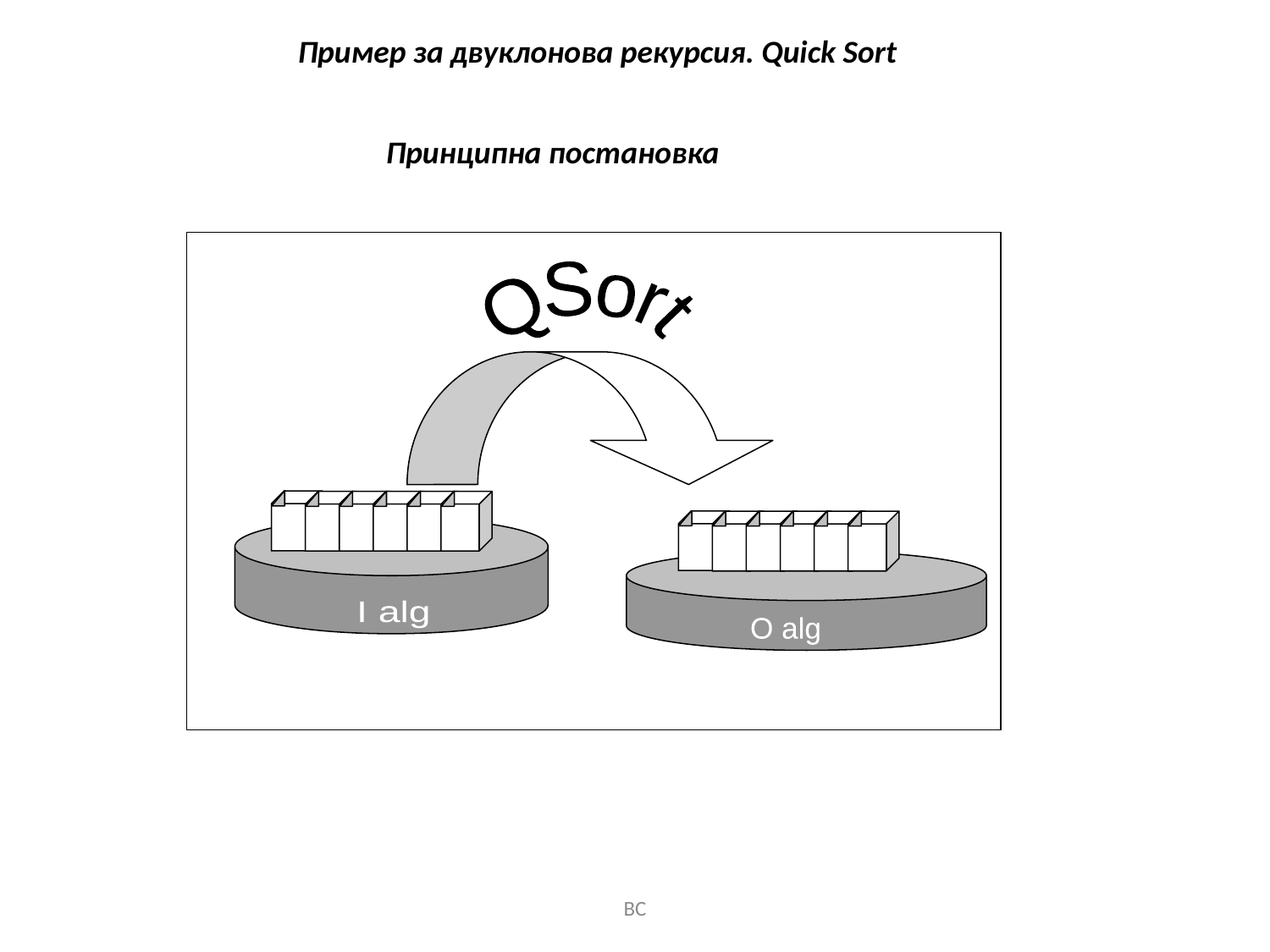

Пример за двуклонова рекурсия. Quick Sort
Принципна постановка

QSort

I alg
О alg
ВС